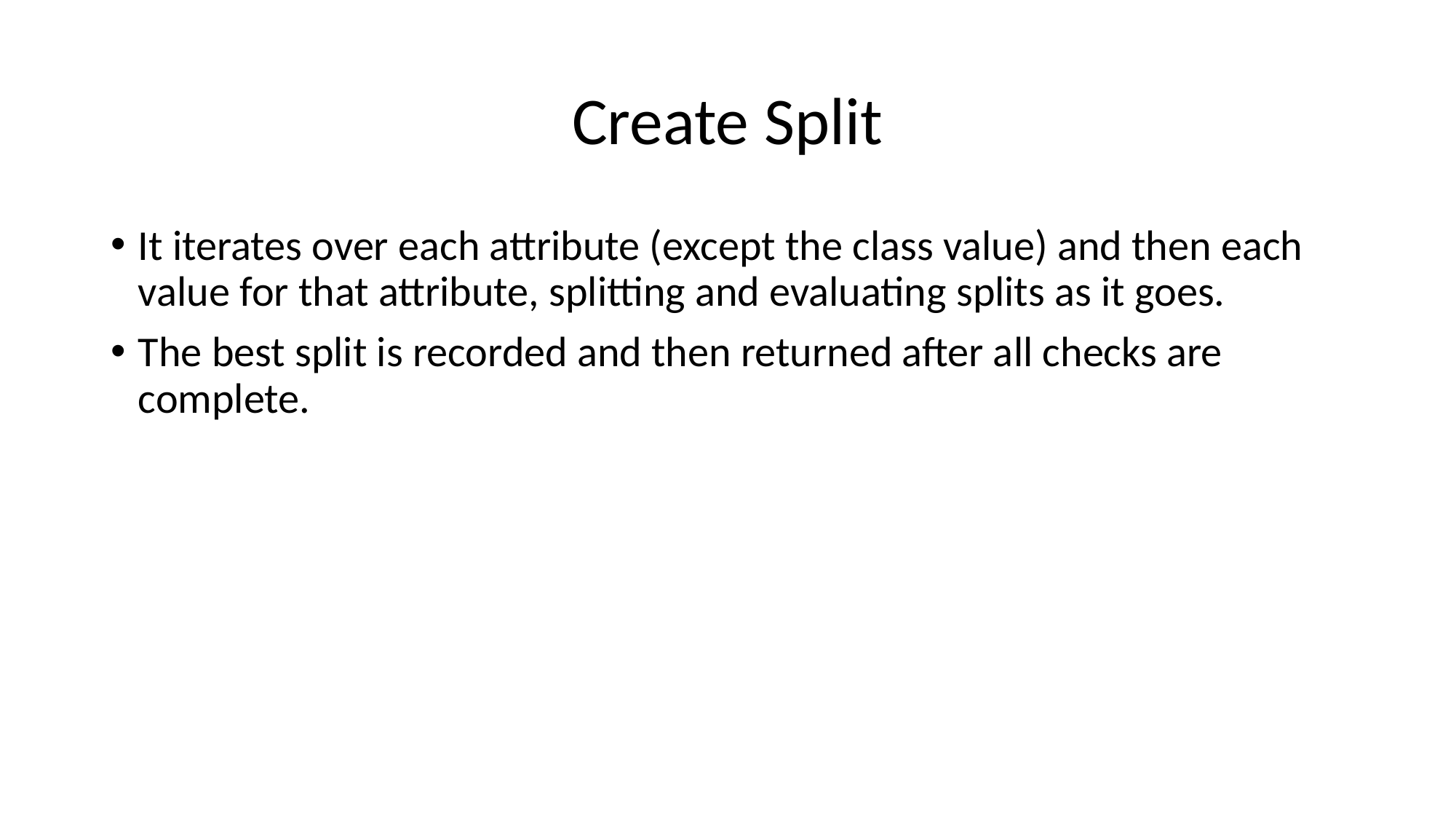

# Create Split
It iterates over each attribute (except the class value) and then each value for that attribute, splitting and evaluating splits as it goes.
The best split is recorded and then returned after all checks are complete.